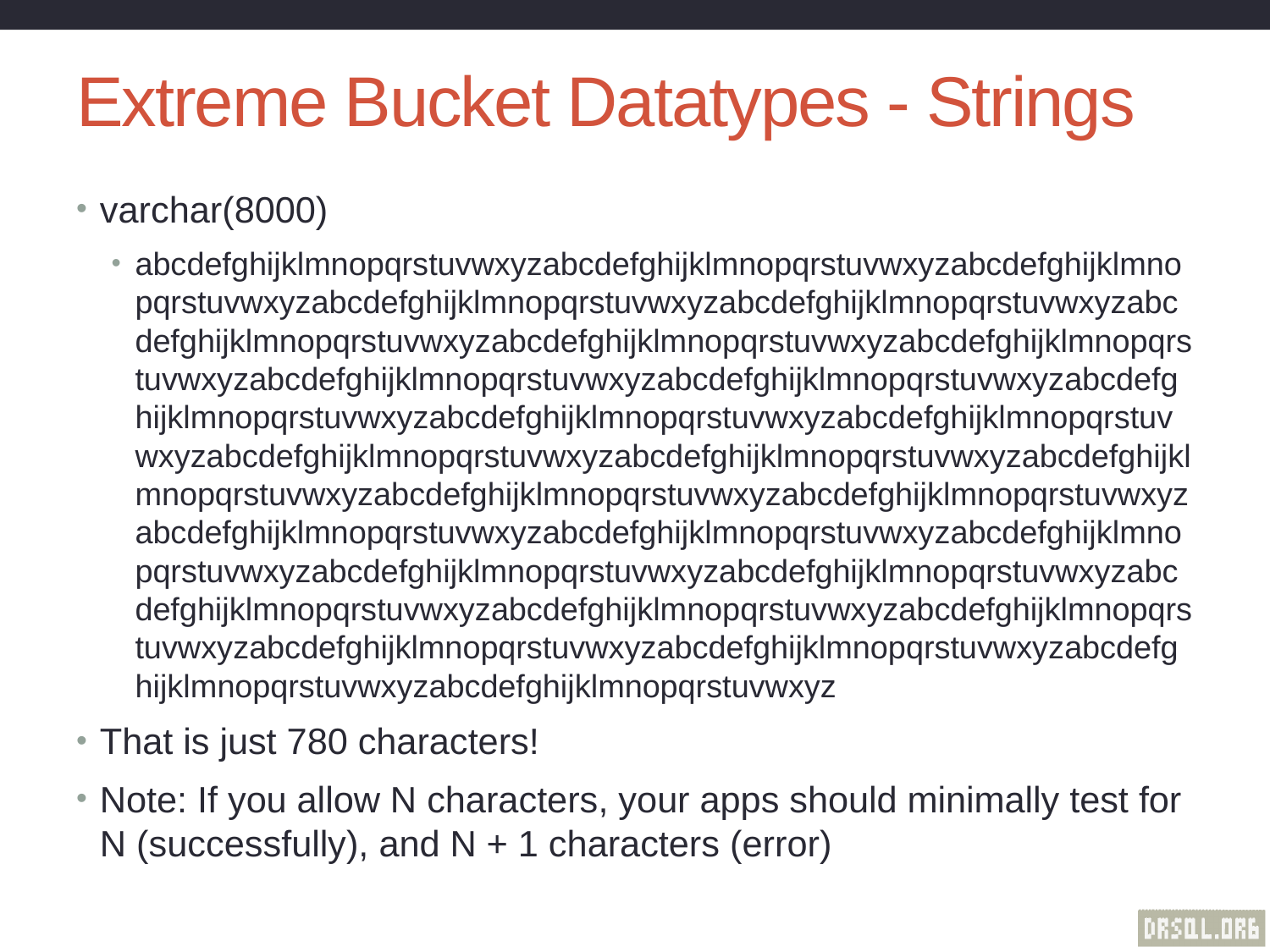

# Extreme Bucket Datatypes - Strings
varchar(8000)
abcdefghijklmnopqrstuvwxyzabcdefghijklmnopqrstuvwxyzabcdefghijklmnopqrstuvwxyzabcdefghijklmnopqrstuvwxyzabcdefghijklmnopqrstuvwxyzabcdefghijklmnopqrstuvwxyzabcdefghijklmnopqrstuvwxyzabcdefghijklmnopqrstuvwxyzabcdefghijklmnopqrstuvwxyzabcdefghijklmnopqrstuvwxyzabcdefghijklmnopqrstuvwxyzabcdefghijklmnopqrstuvwxyzabcdefghijklmnopqrstuvwxyzabcdefghijklmnopqrstuvwxyzabcdefghijklmnopqrstuvwxyzabcdefghijklmnopqrstuvwxyzabcdefghijklmnopqrstuvwxyzabcdefghijklmnopqrstuvwxyzabcdefghijklmnopqrstuvwxyzabcdefghijklmnopqrstuvwxyzabcdefghijklmnopqrstuvwxyzabcdefghijklmnopqrstuvwxyzabcdefghijklmnopqrstuvwxyzabcdefghijklmnopqrstuvwxyzabcdefghijklmnopqrstuvwxyzabcdefghijklmnopqrstuvwxyzabcdefghijklmnopqrstuvwxyzabcdefghijklmnopqrstuvwxyzabcdefghijklmnopqrstuvwxyzabcdefghijklmnopqrstuvwxyz
That is just 780 characters!
Note: If you allow N characters, your apps should minimally test for N (successfully), and N + 1 characters (error)